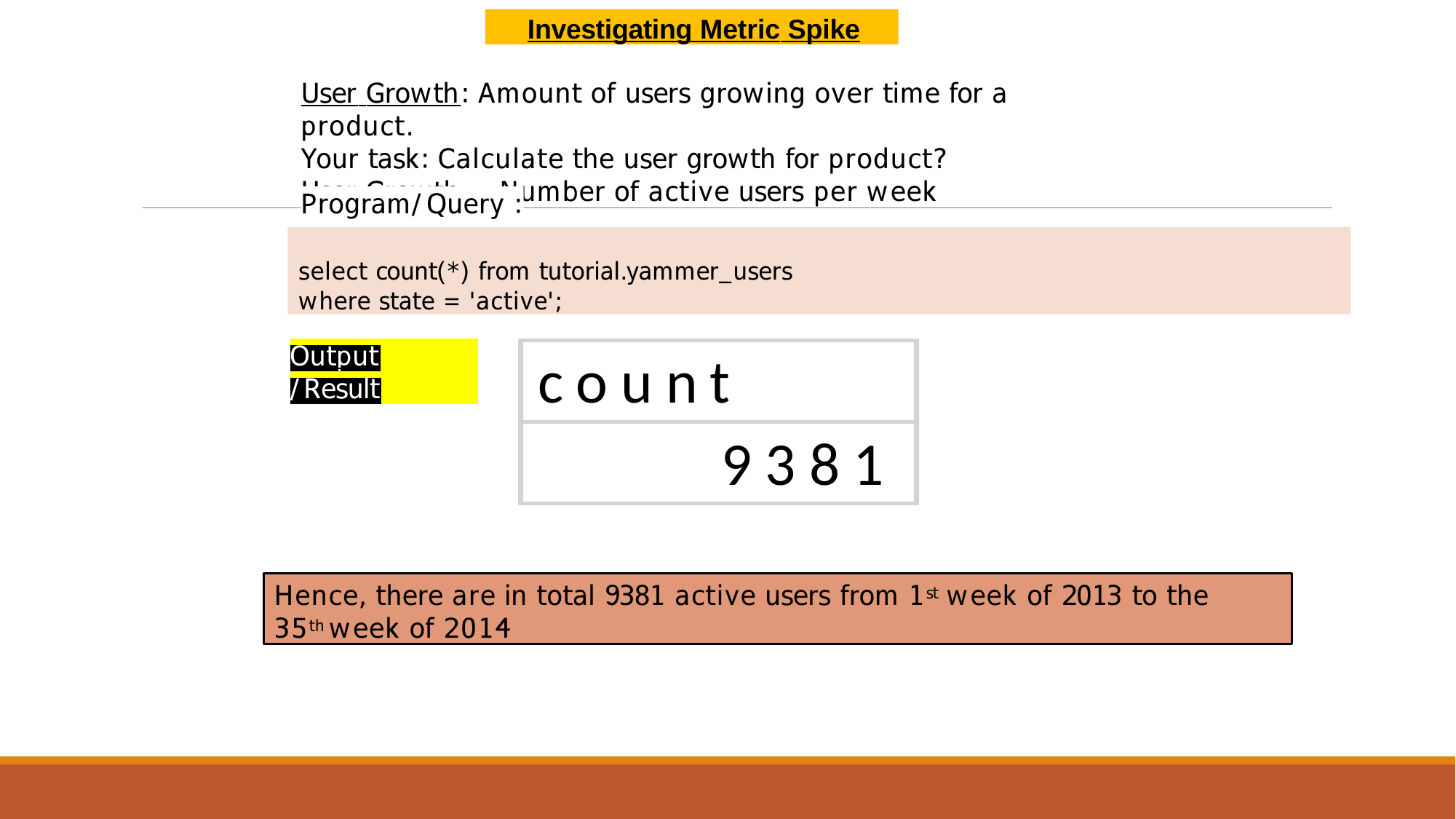

Investigating Metric Spike
User Growth: Amount of users growing over time for a product.
Your task: Calculate the user growth for product?
User Growth = Number of active users per week

Program/Query :

select count(*) from tutorial.yammer_users where state = 'active';
count
9381
Output /Result

Hence, there are in total 9381 active users from 1st week of 2013 to the 35th week of 2014